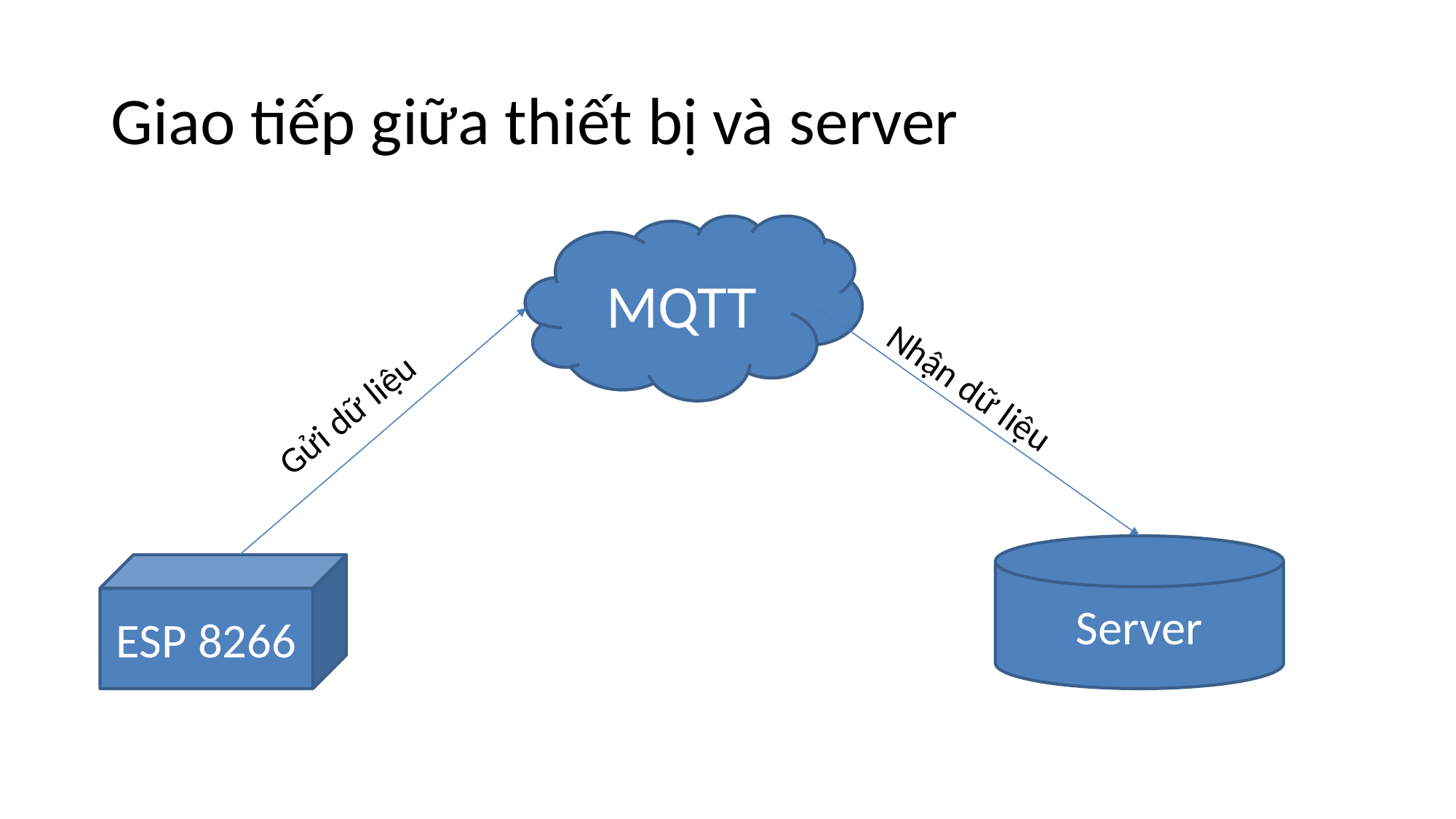

Giao tiếp giữa thiết bị và server
MQTT

Nhận dữ liệu
Gửi dữ liệu
Server
ESP 8266